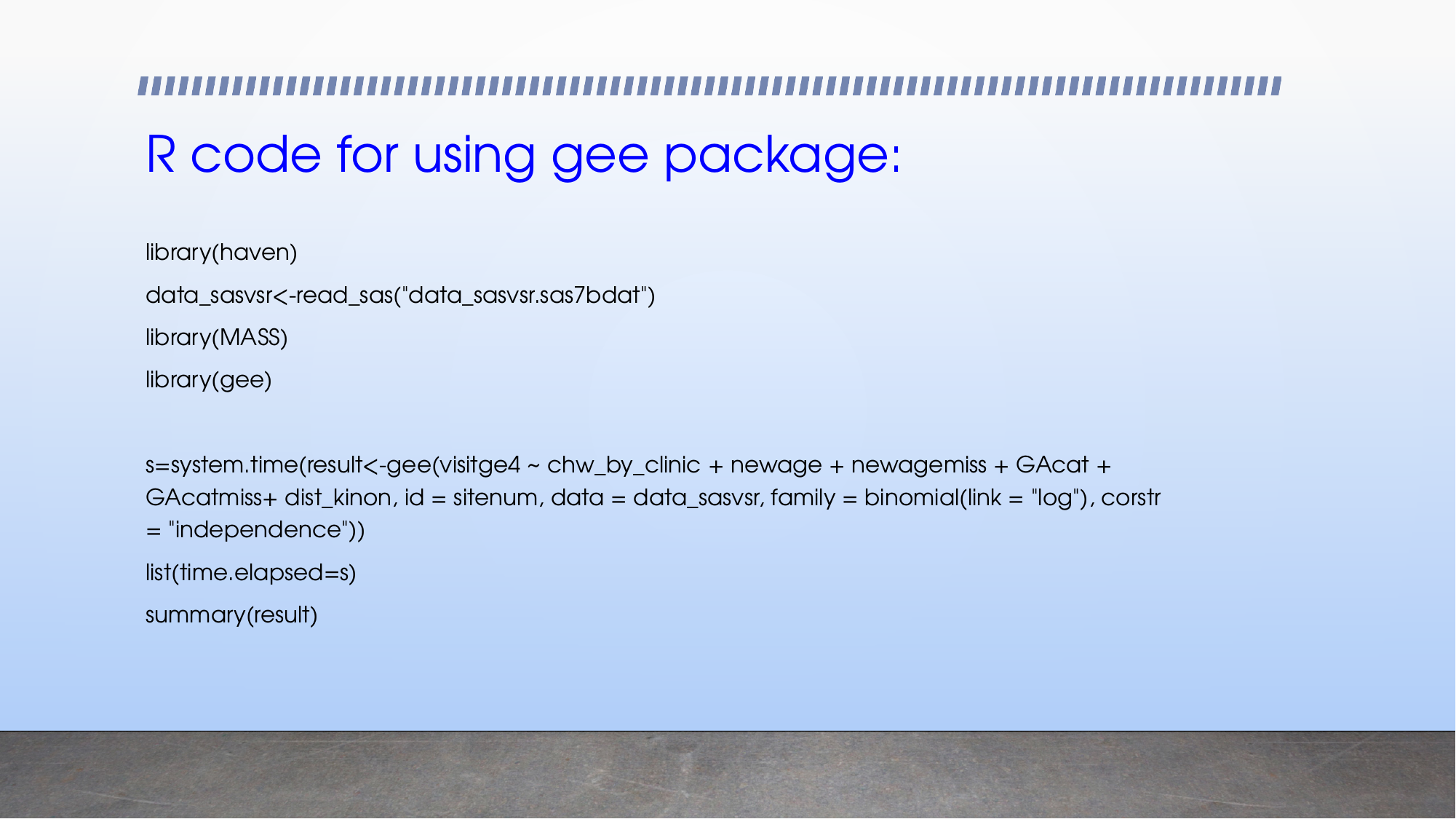

# R code for using gee package:
library(haven)
data_sasvsr<-read_sas("data_sasvsr.sas7bdat")
library(MASS)
library(gee)

s=system.time(result<-gee(visitge4 ~ chw_by_clinic + newage + newagemiss + GAcat + GAcatmiss+ dist_kinon, id = sitenum, data = data_sasvsr, family = binomial(link = "log"), corstr = "independence"))
list(time.elapsed=s)
summary(result)